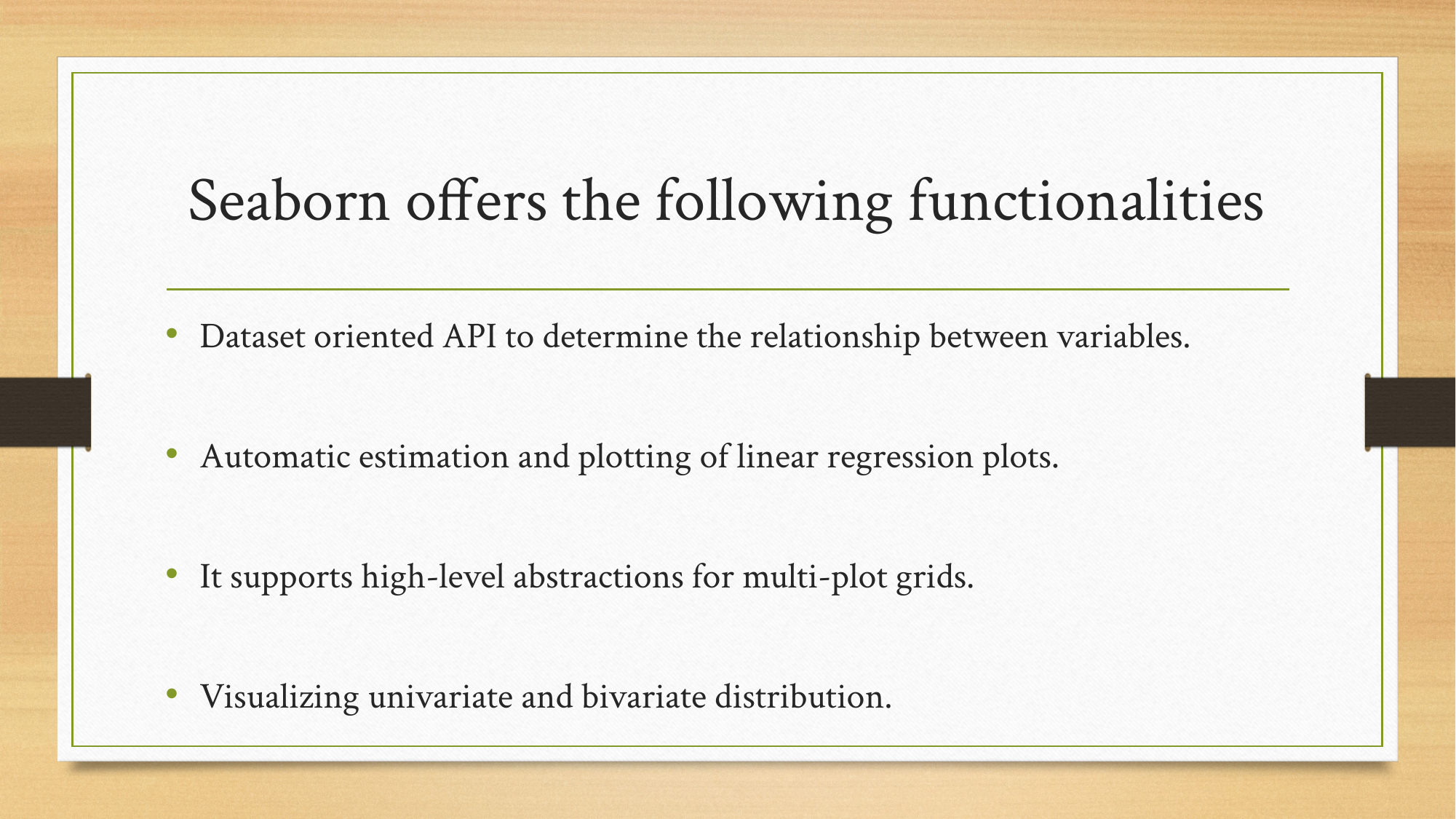

# Seaborn offers the following functionalities
Dataset oriented API to determine the relationship between variables.

Automatic estimation and plotting of linear regression plots.

It supports high-level abstractions for multi-plot grids.

Visualizing univariate and bivariate distribution.